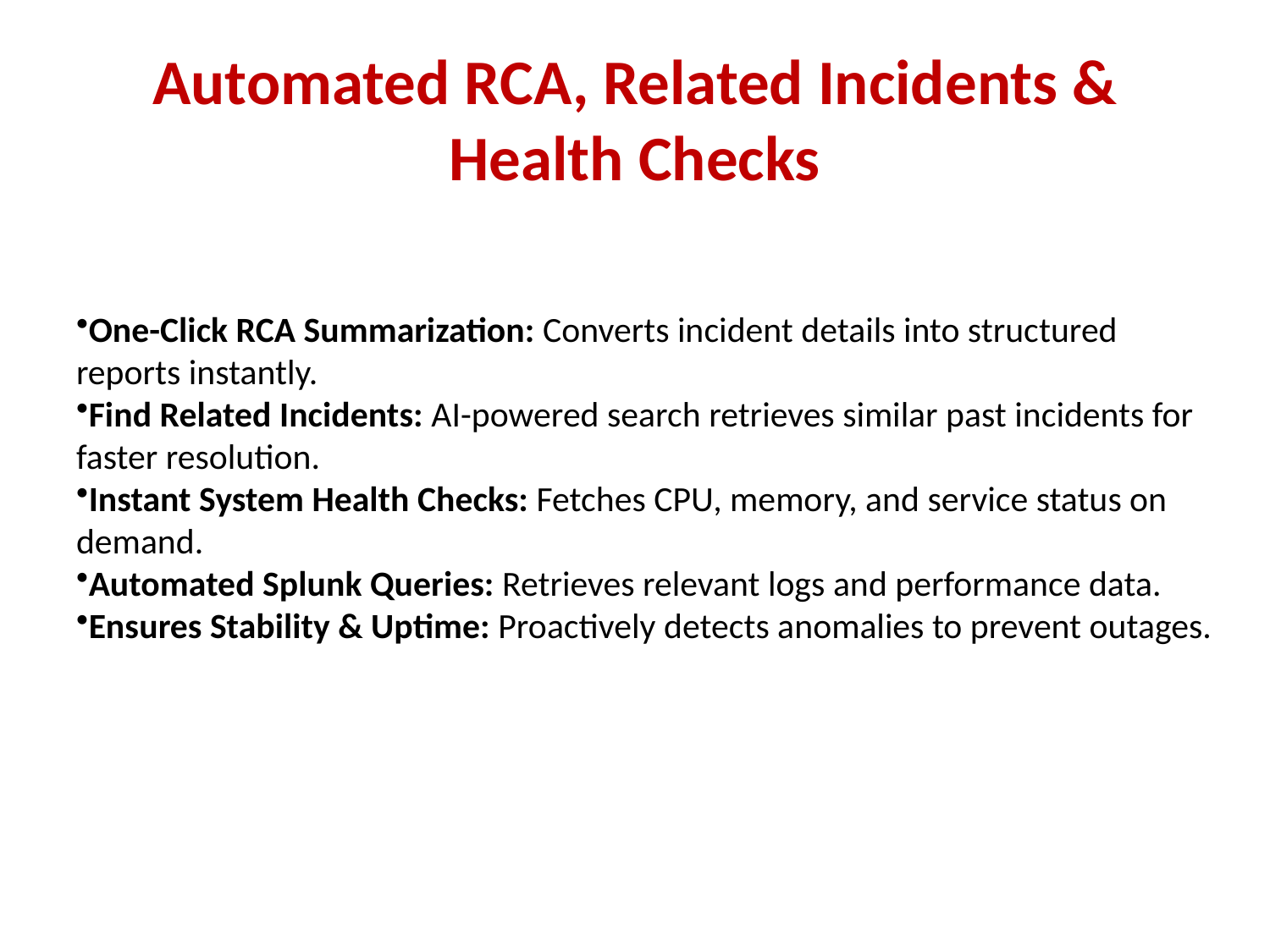

# Automated RCA, Related Incidents & Health Checks
One-Click RCA Summarization: Converts incident details into structured reports instantly.
Find Related Incidents: AI-powered search retrieves similar past incidents for faster resolution.
Instant System Health Checks: Fetches CPU, memory, and service status on demand.
Automated Splunk Queries: Retrieves relevant logs and performance data.
Ensures Stability & Uptime: Proactively detects anomalies to prevent outages.